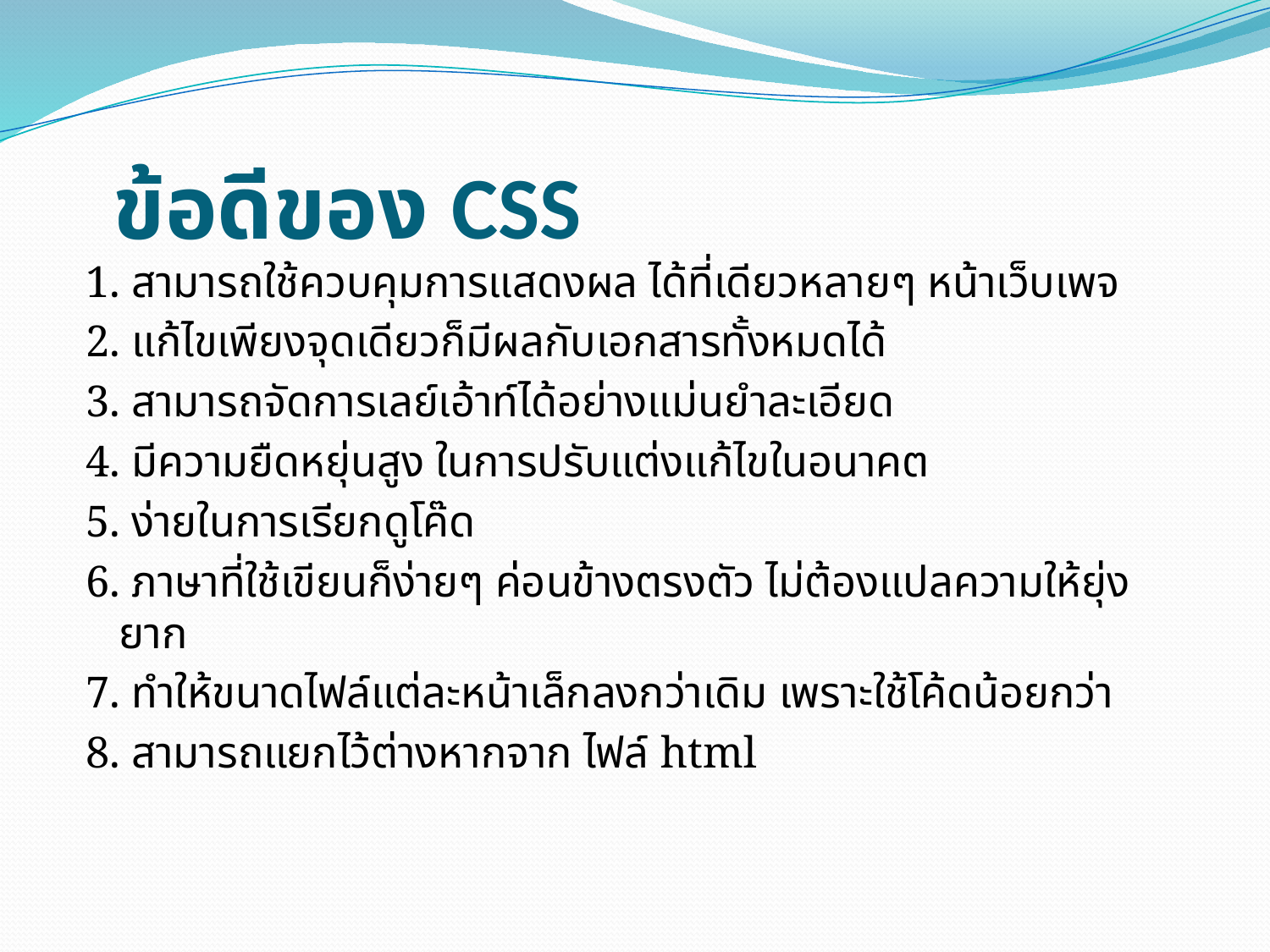

# ข้อดีของ CSS
1. สามารถใช้ควบคุมการแสดงผล ได้ที่เดียวหลายๆ หน้าเว็บเพจ
2. แก้ไขเพียงจุดเดียวก็มีผลกับเอกสารทั้งหมดได้
3. สามารถจัดการเลย์เอ้าท์ได้อย่างแม่นยำละเอียด
4. มีความยืดหยุ่นสูง ในการปรับแต่งแก้ไขในอนาคต
5. ง่ายในการเรียกดูโค๊ด
6. ภาษาที่ใช้เขียนก็ง่ายๆ ค่อนข้างตรงตัว ไม่ต้องแปลความให้ยุ่งยาก
7. ทำให้ขนาดไฟล์แต่ละหน้าเล็กลงกว่าเดิม เพราะใช้โค้ดน้อยกว่า
8. สามารถแยกไว้ต่างหากจาก ไฟล์ html